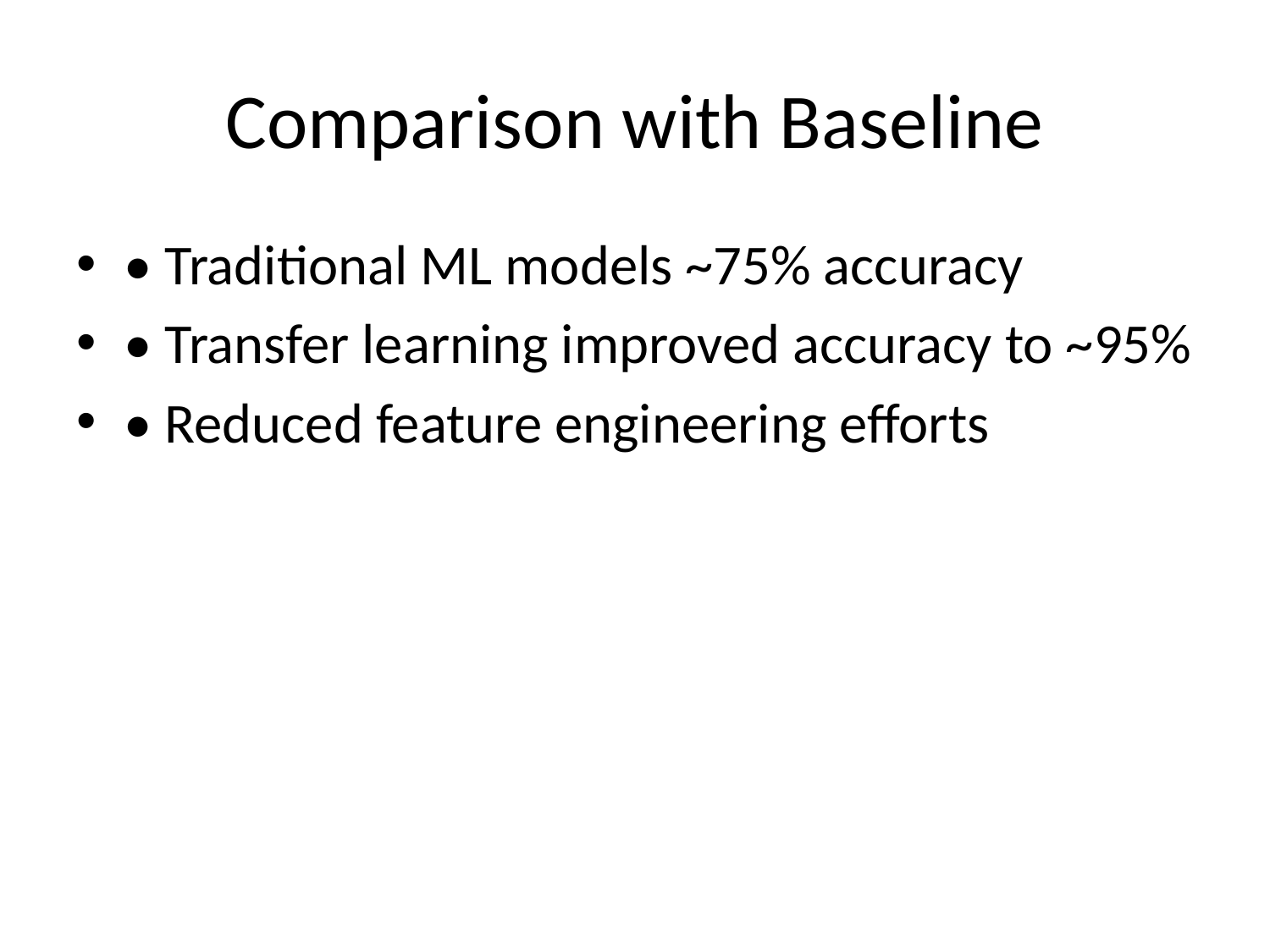

# Comparison with Baseline
• Traditional ML models ~75% accuracy
• Transfer learning improved accuracy to ~95%
• Reduced feature engineering efforts